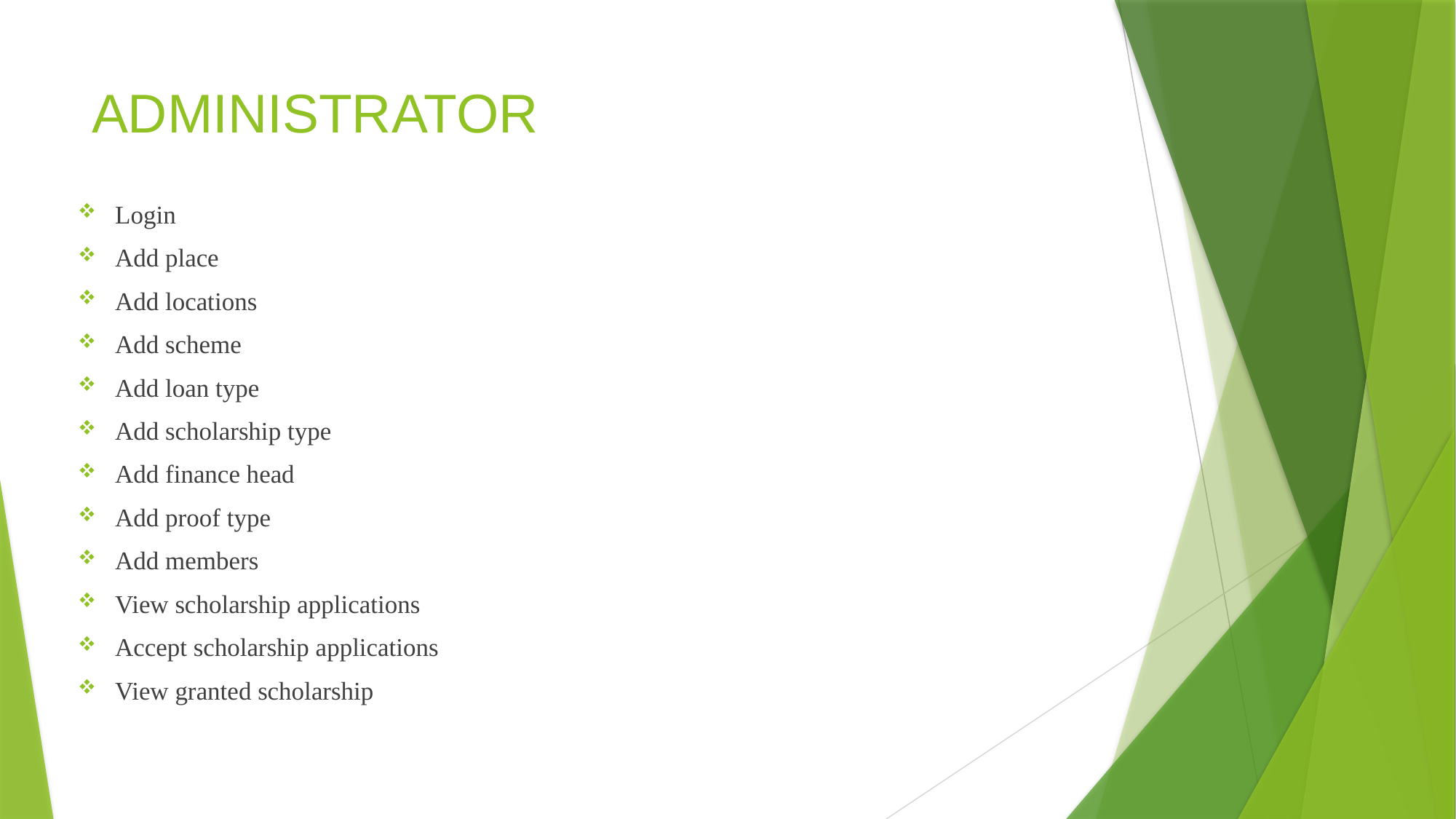

# ADMINISTRATOR
Login
Add place
Add locations
Add scheme
Add loan type
Add scholarship type
Add finance head
Add proof type
Add members
View scholarship applications
Accept scholarship applications
View granted scholarship